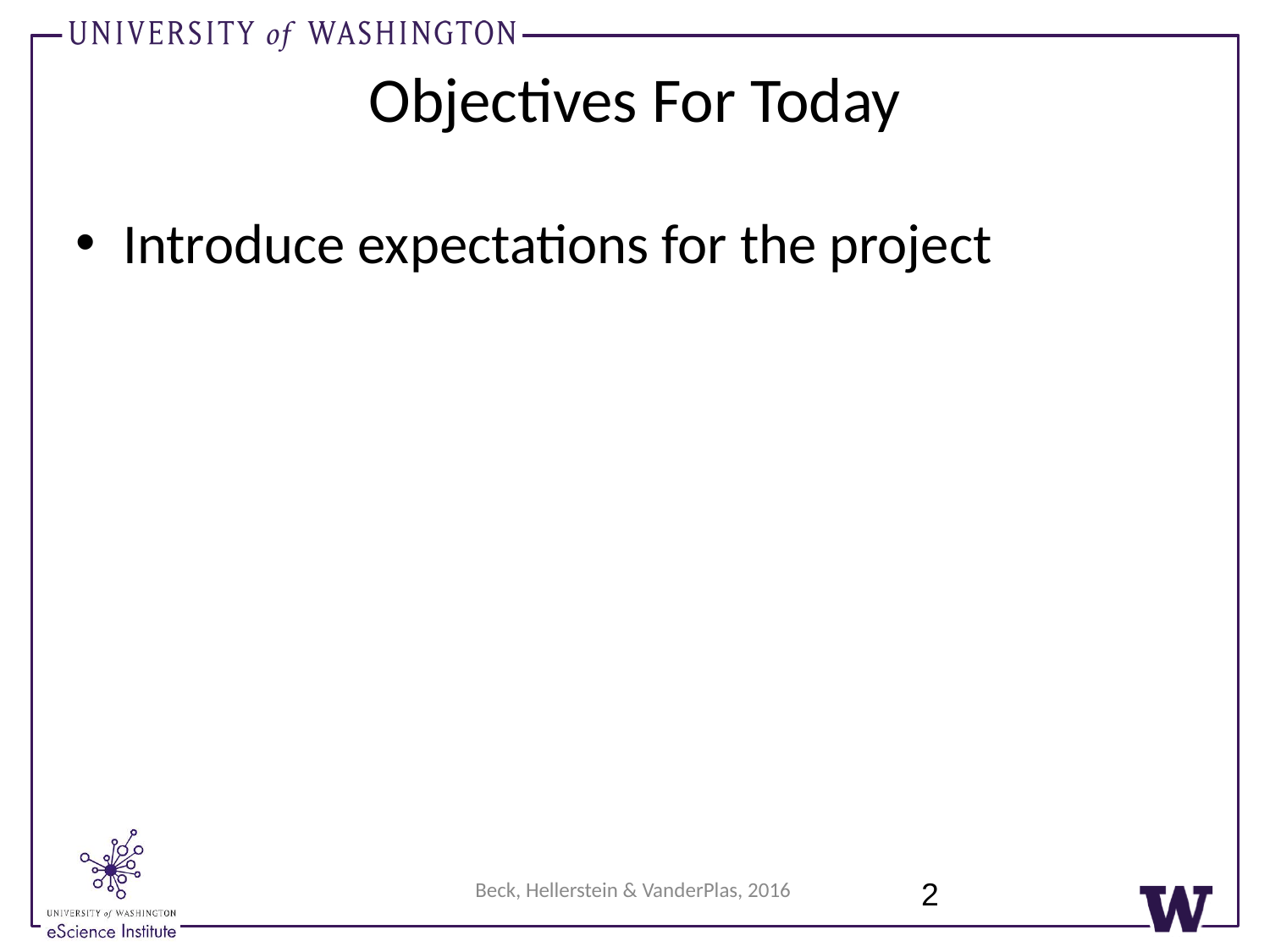

Objectives For Today
Introduce expectations for the project
2
Beck, Hellerstein & VanderPlas, 2016